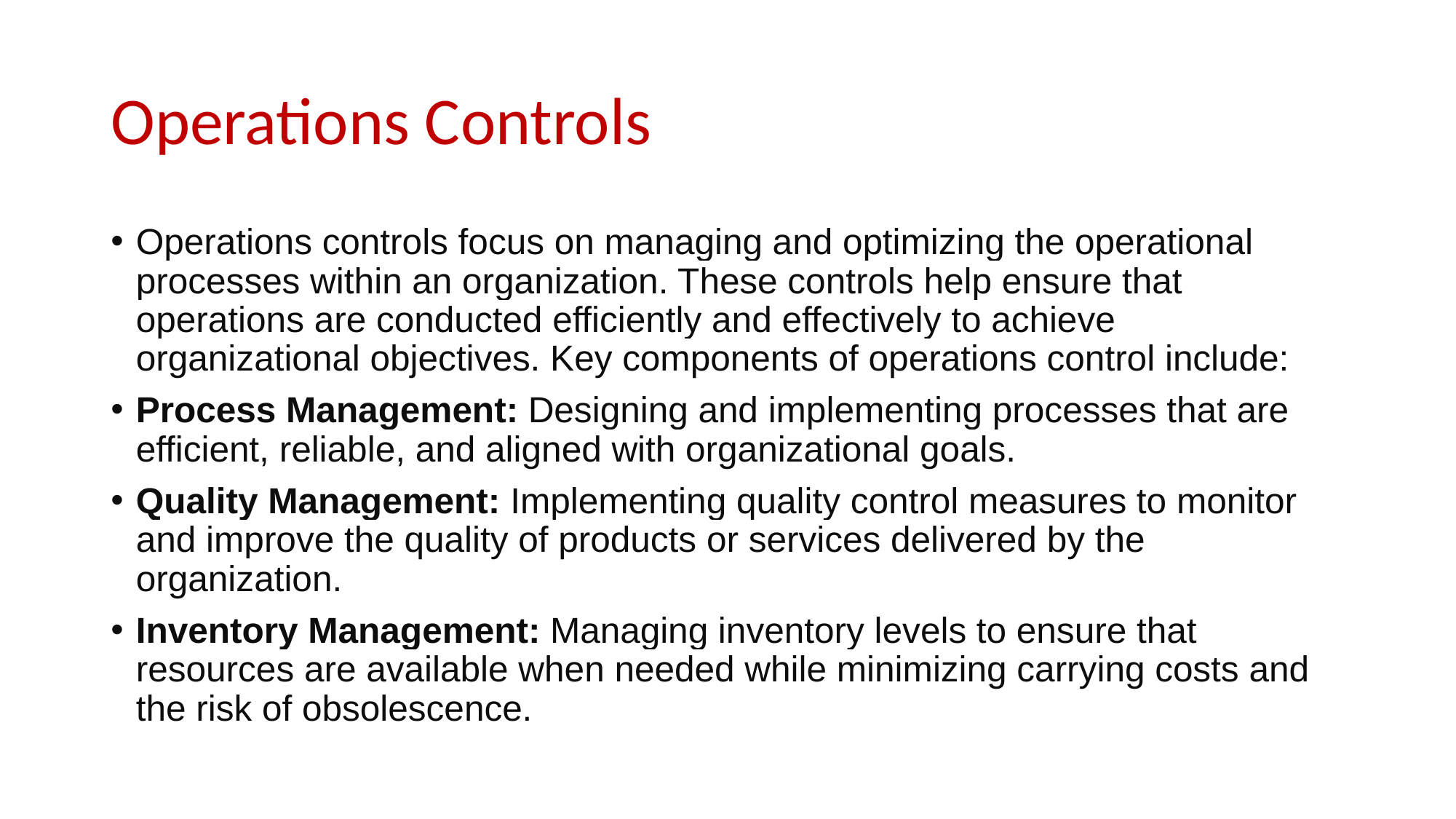

# Operations Controls
Operations controls focus on managing and optimizing the operational processes within an organization. These controls help ensure that operations are conducted efficiently and effectively to achieve organizational objectives. Key components of operations control include:
Process Management: Designing and implementing processes that are efficient, reliable, and aligned with organizational goals.
Quality Management: Implementing quality control measures to monitor and improve the quality of products or services delivered by the organization.
Inventory Management: Managing inventory levels to ensure that resources are available when needed while minimizing carrying costs and the risk of obsolescence.